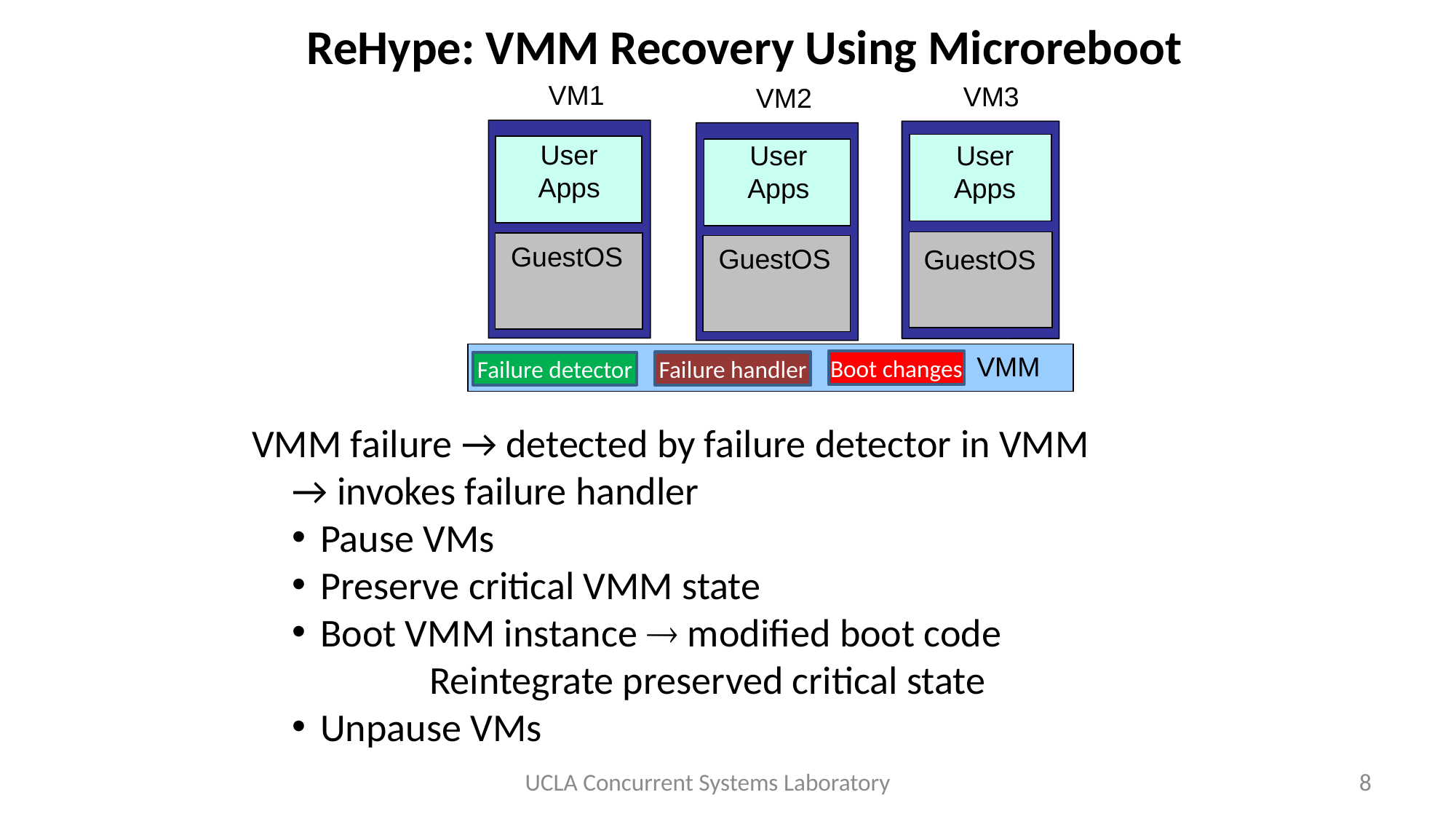

ReHype: VMM Recovery Using Microreboot
VM1
VM3
VM2

User
Apps
User
Apps
User
Apps

GuestOS

GuestOS
GuestOS

VMM
Boot changes
Failure handler
Failure detector
VMM failure → detected by failure detector in VMM
→ invokes failure handler
Pause VMs
Preserve critical VMM state
Boot VMM instance → modified boot code
	Reintegrate preserved critical state
Unpause VMs
UCLA Concurrent Systems Laboratory
8